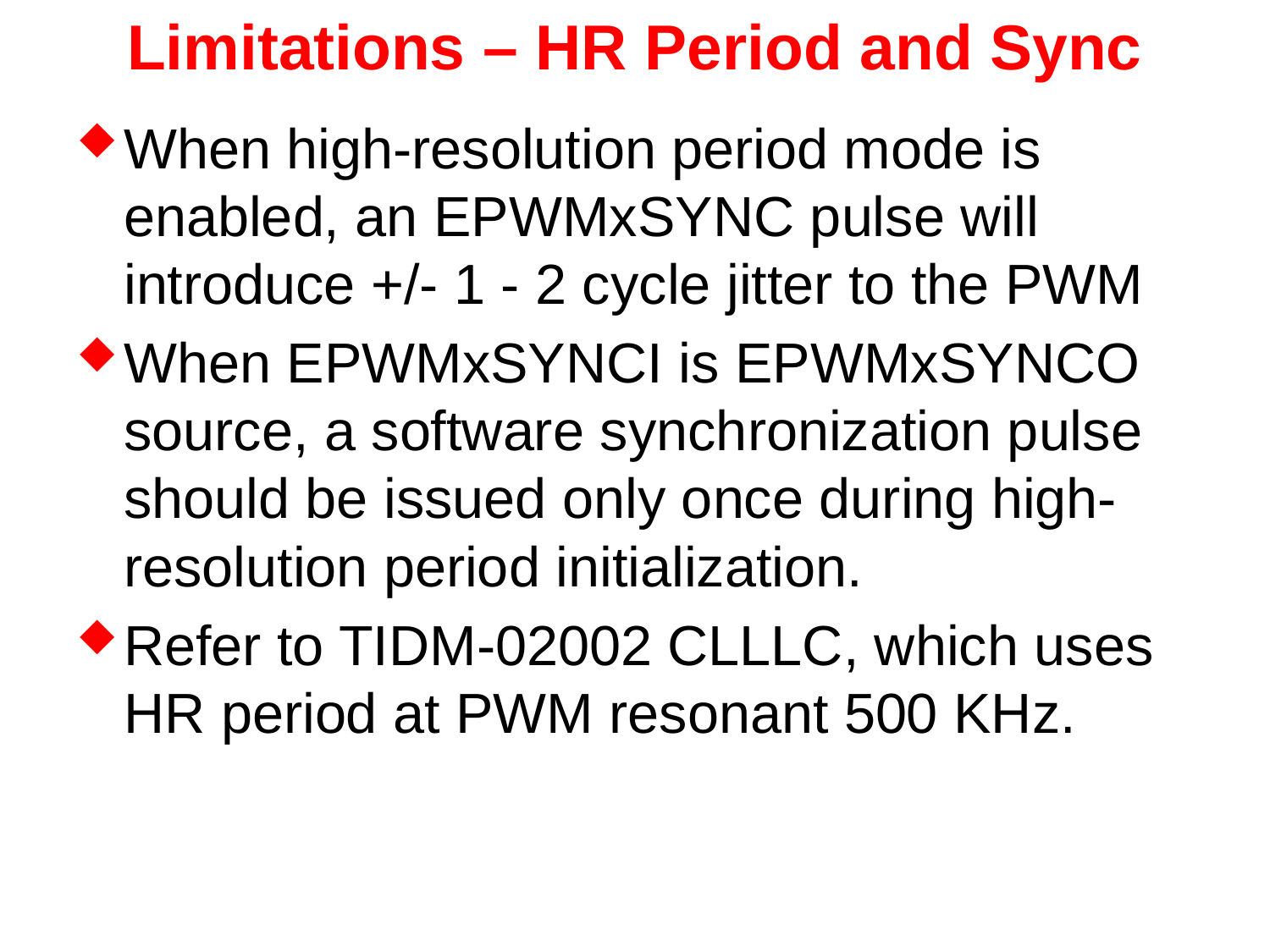

# Limitations – HR Period and Sync
When high-resolution period mode is enabled, an EPWMxSYNC pulse will introduce +/- 1 - 2 cycle jitter to the PWM
When EPWMxSYNCI is EPWMxSYNCO source, a software synchronization pulse should be issued only once during high-resolution period initialization.
Refer to TIDM-02002 CLLLC, which uses HR period at PWM resonant 500 KHz.